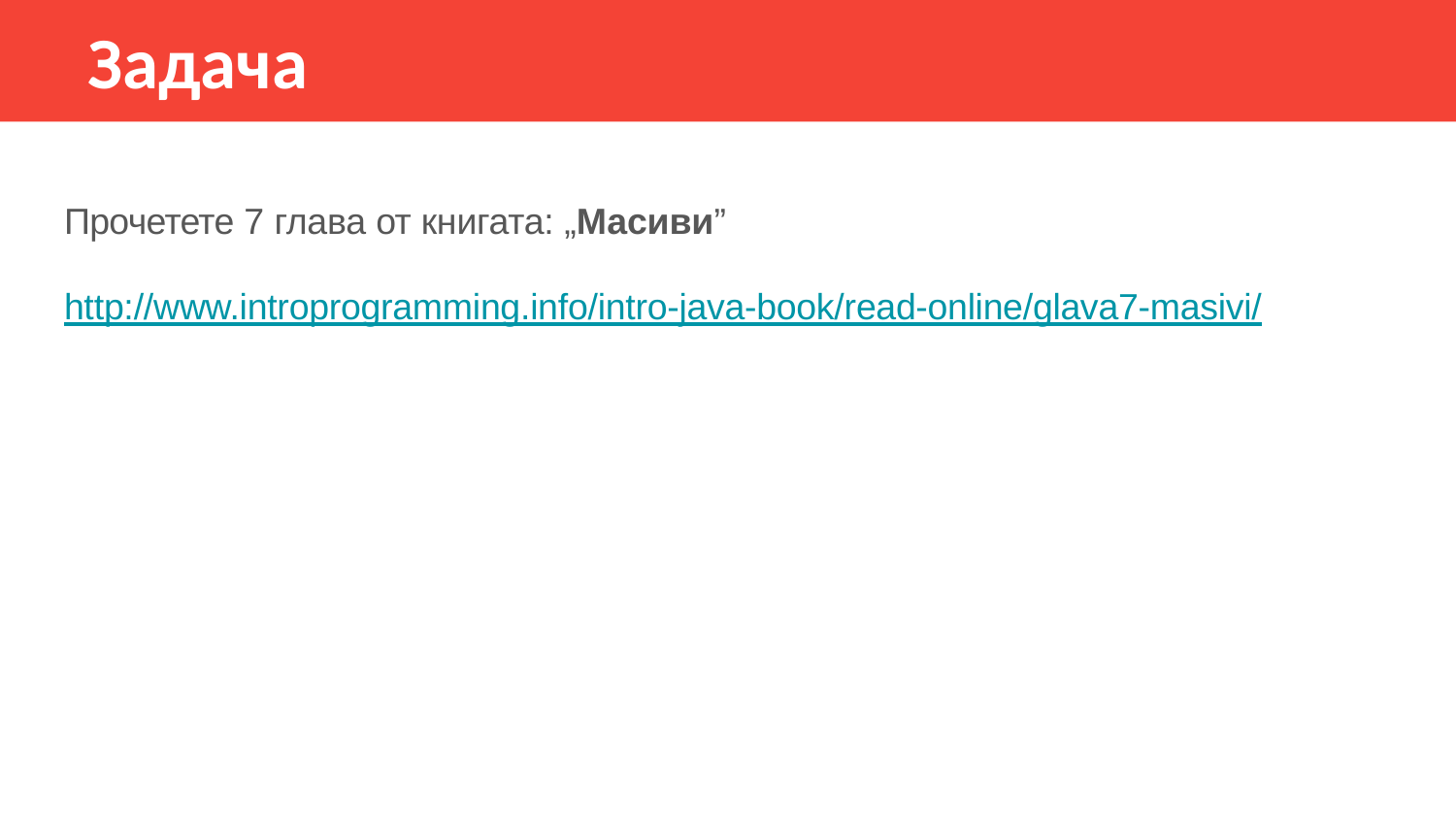

# Задача
Прочетете 7 глава от книгата: „Масиви”

http://www.introprogramming.info/intro-java-book/read-online/glava7-masivi/